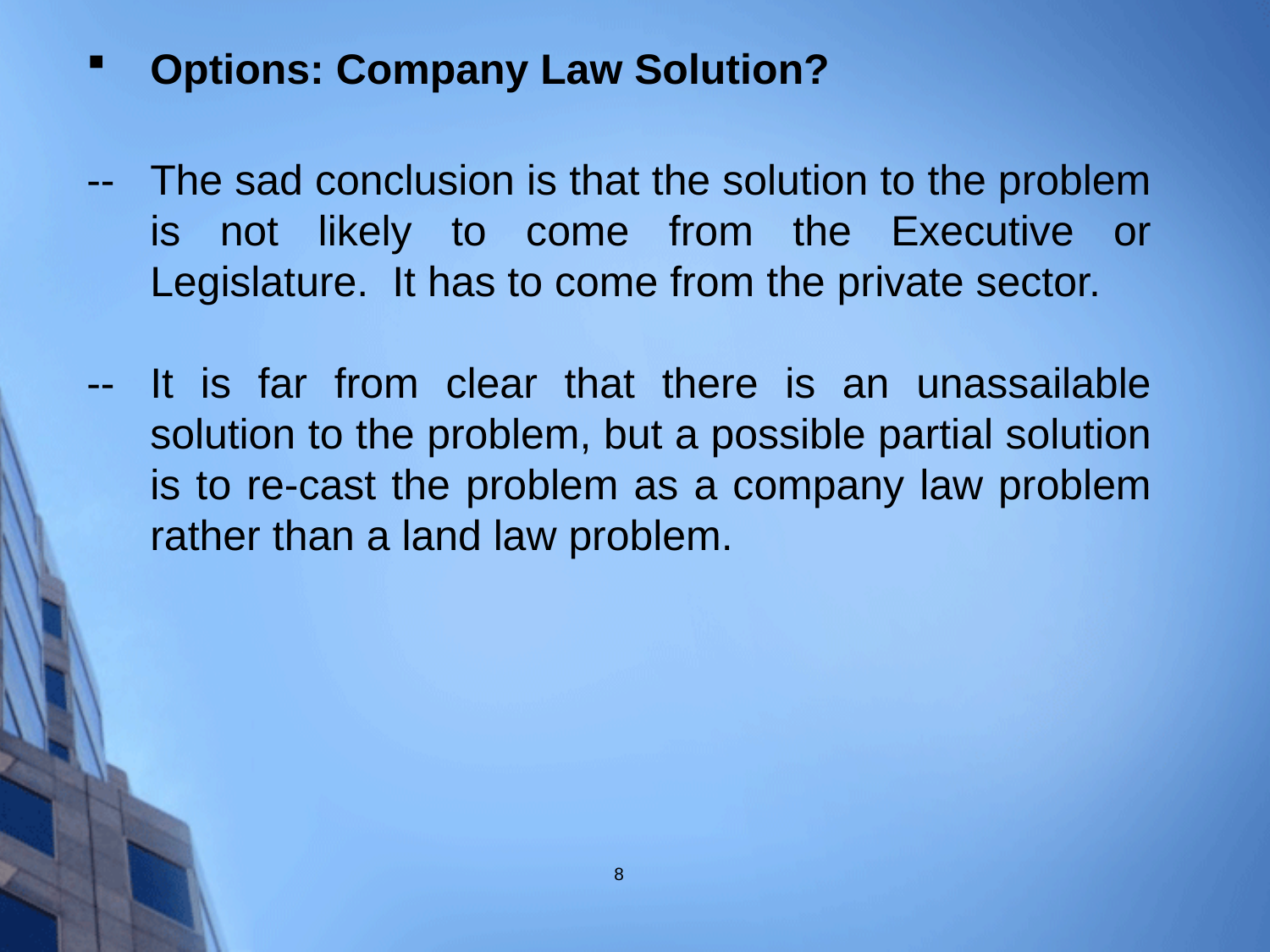

Options: Company Law Solution?

--	The sad conclusion is that the solution to the problem is not likely to come from the Executive or Legislature.  It has to come from the private sector.

--	It is far from clear that there is an unassailable solution to the problem, but a possible partial solution is to re-cast the problem as a company law problem rather than a land law problem.

8